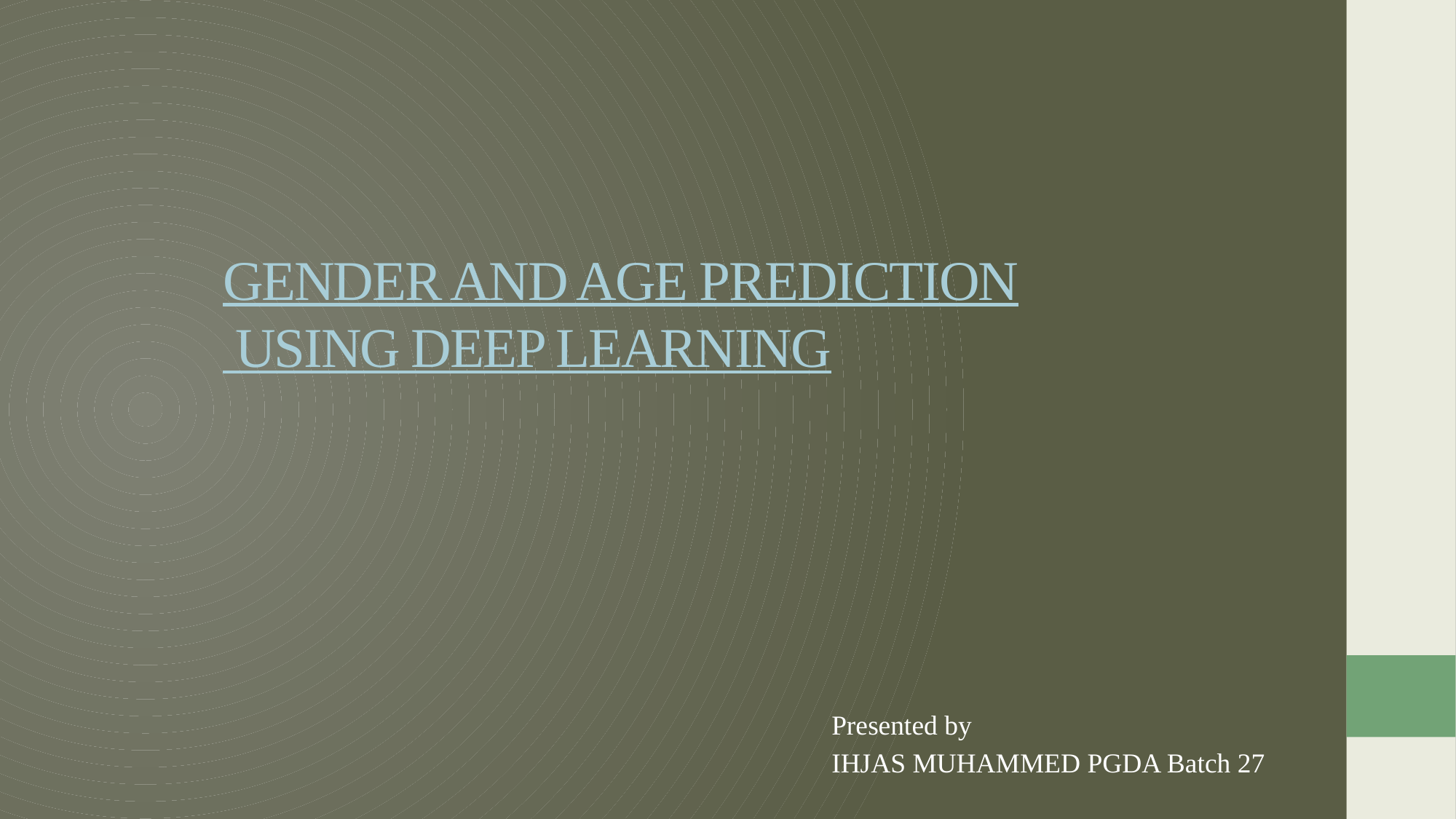

# GENDER AND AGE PREDICTION USING DEEP LEARNING
 Presented by
 IHJAS MUHAMMED PGDA Batch 27